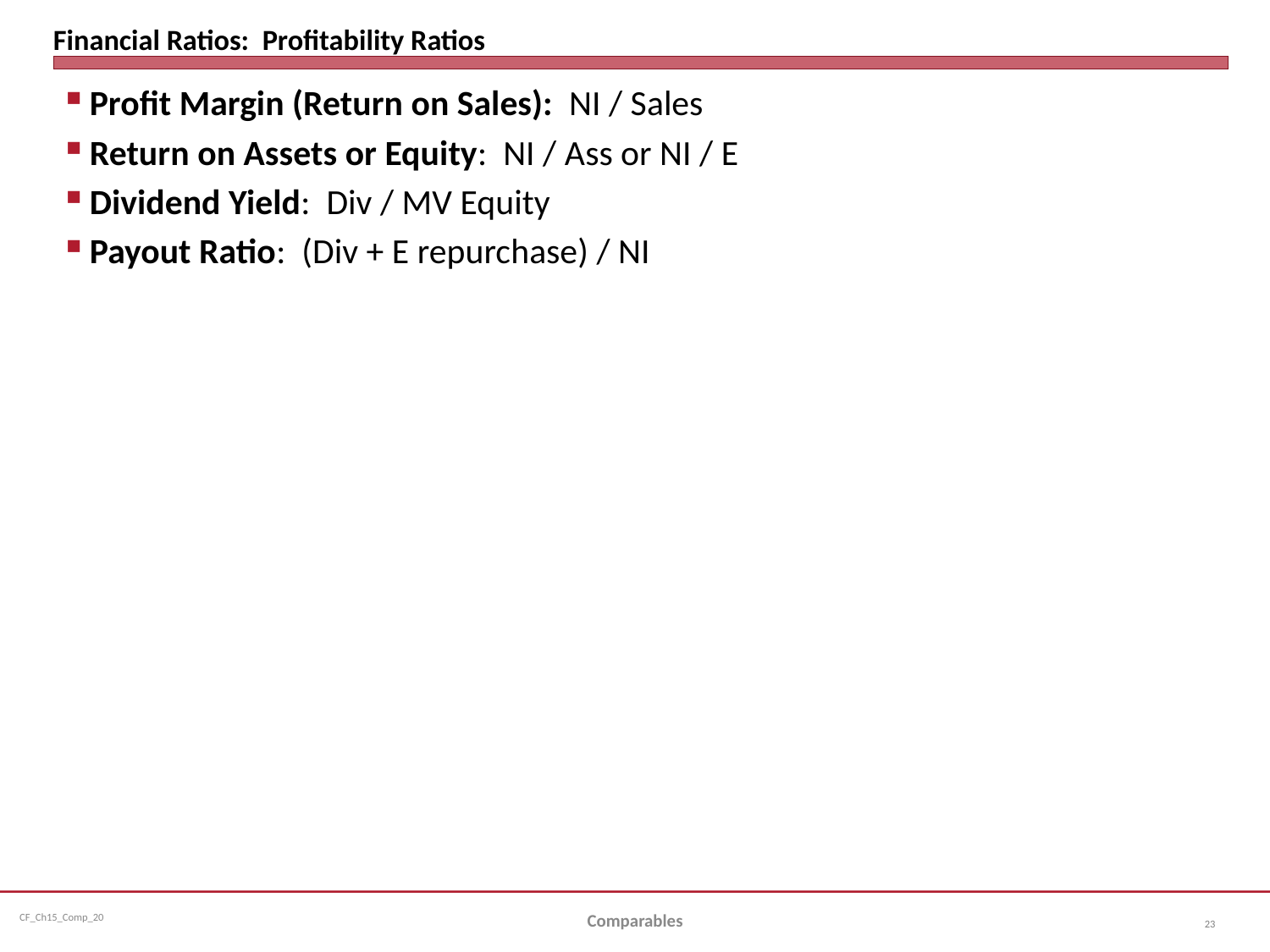

# Financial Ratios:  Profitability Ratios
Profit Margin (Return on Sales):  NI / Sales
Return on Assets or Equity:  NI / Ass or NI / E
Dividend Yield:  Div / MV Equity
Payout Ratio:  (Div + E repurchase) / NI
Comparables
23